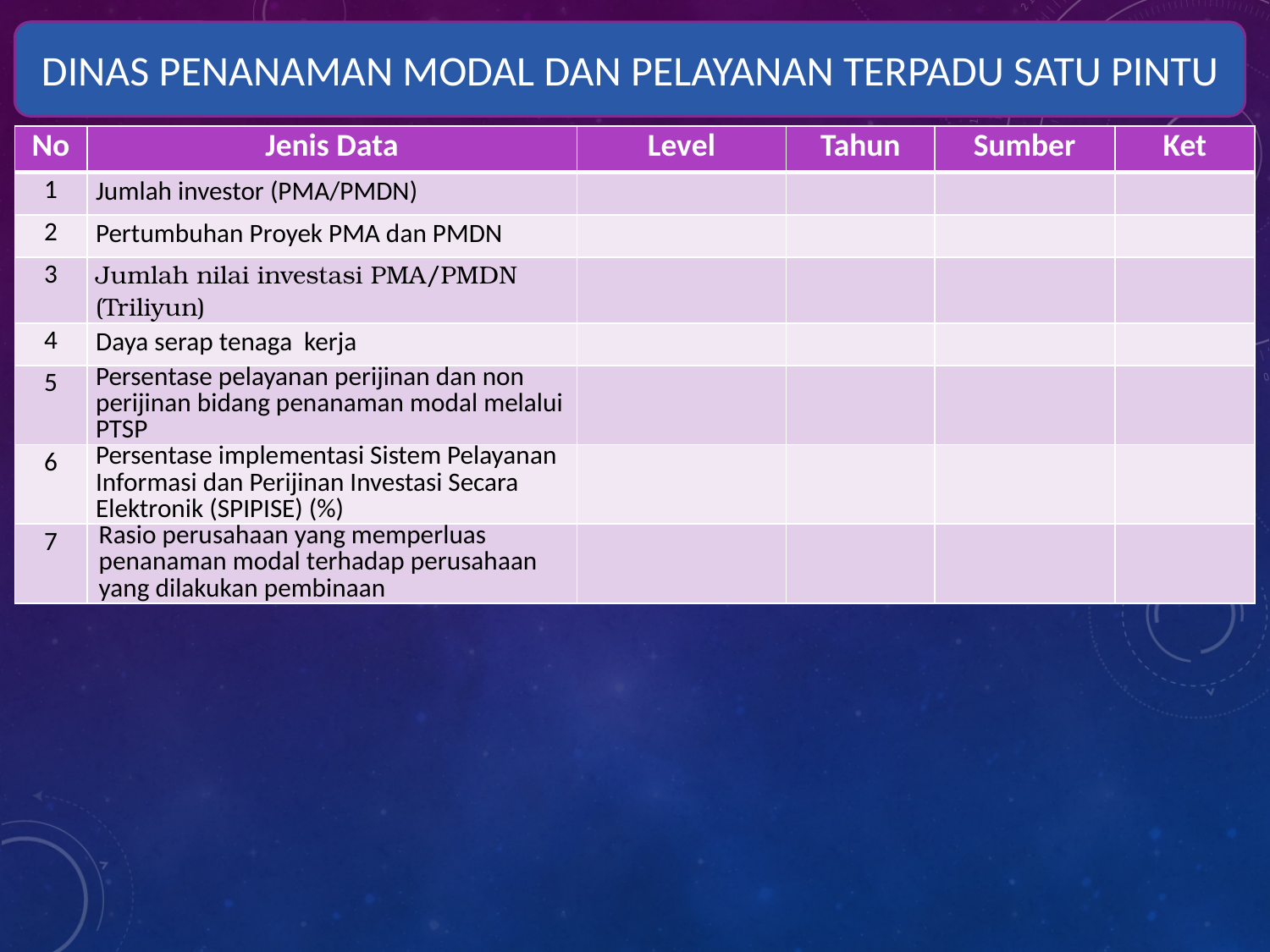

DINAS PENANAMAN MODAL DAN PELAYANAN TERPADU SATU PINTU
| No | Jenis Data | Level | Tahun | Sumber | Ket |
| --- | --- | --- | --- | --- | --- |
| 1 | Jumlah investor (PMA/PMDN) |  |  |  |  |
| 2 | Pertumbuhan Proyek PMA dan PMDN |  |  |  |  |
| 3 | Jumlah nilai investasi PMA/PMDN (Triliyun) |  |  |  |  |
| 4 | Daya serap tenaga kerja |  |  |  |  |
| 5 | Persentase pelayanan perijinan dan non perijinan bidang penanaman modal melalui PTSP |  |  |  |  |
| 6 | Persentase implementasi Sistem Pelayanan Informasi dan Perijinan Investasi Secara Elektronik (SPIPISE) (%) |  |  |  |  |
| 7 | Rasio perusahaan yang memperluas penanaman modal terhadap perusahaan yang dilakukan pembinaan |  |  |  |  |